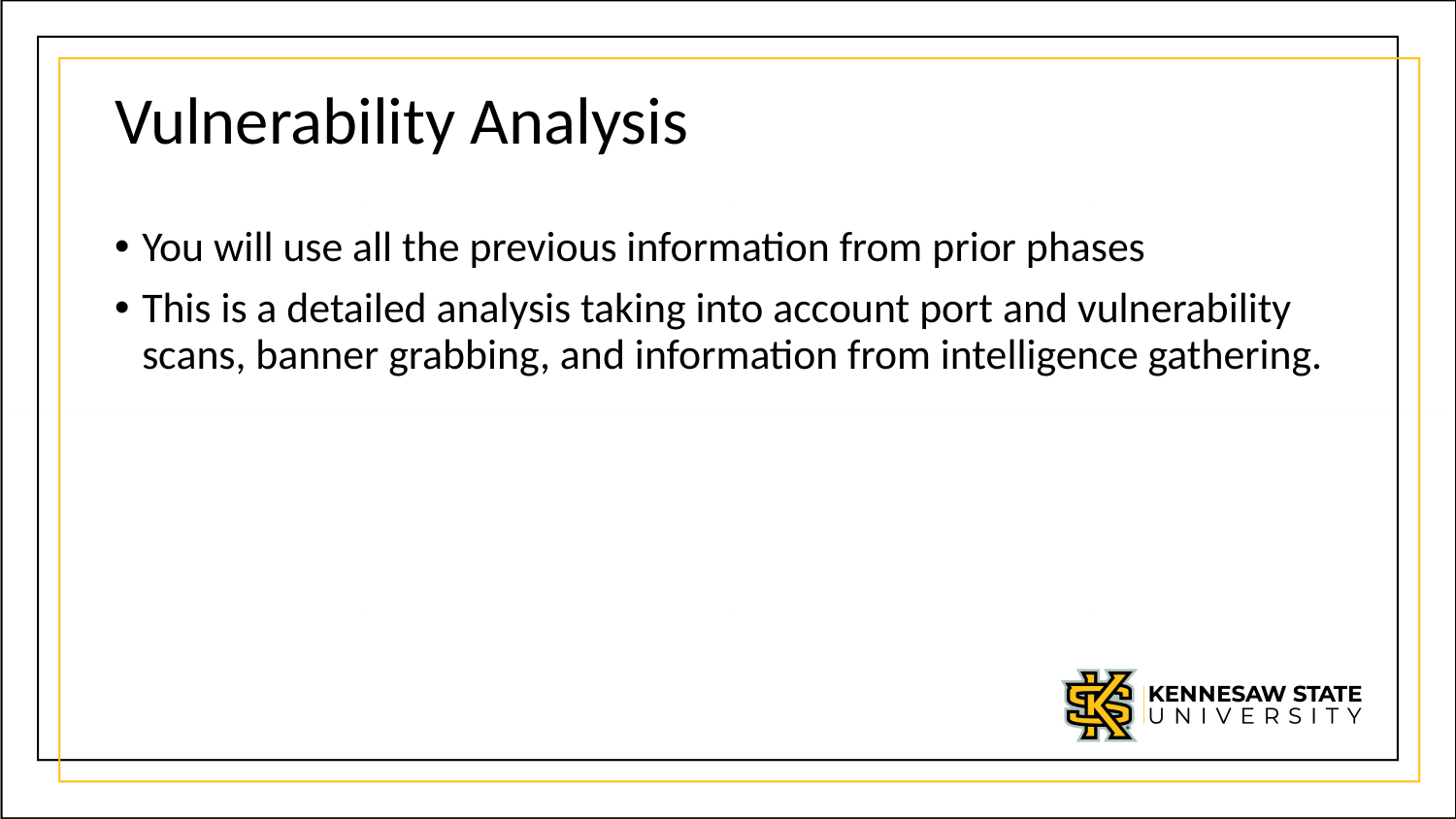

# Vulnerability Analysis
You will use all the previous information from prior phases
This is a detailed analysis taking into account port and vulnerability scans, banner grabbing, and information from intelligence gathering.